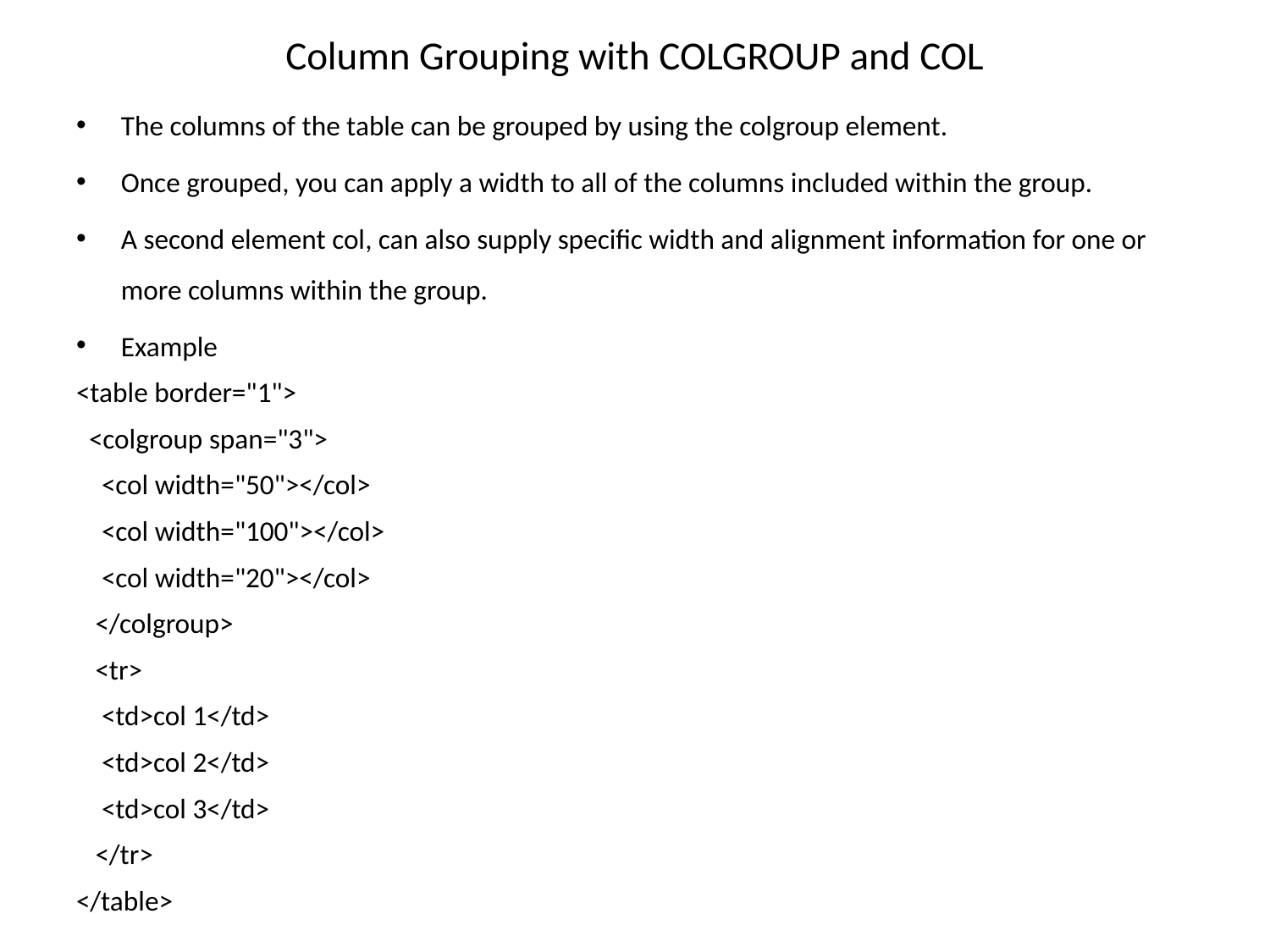

# Column Grouping with COLGROUP and COL
The columns of the table can be grouped by using the colgroup element.
Once grouped, you can apply a width to all of the columns included within the group.
A second element col, can also supply specific width and alignment information for one or more columns within the group.
Example
<table border="1">
  <colgroup span="3">
    <col width="50"></col>
    <col width="100"></col>
    <col width="20"></col>
   </colgroup>
   <tr>
    <td>col 1</td>
    <td>col 2</td>
    <td>col 3</td>
   </tr>
</table>